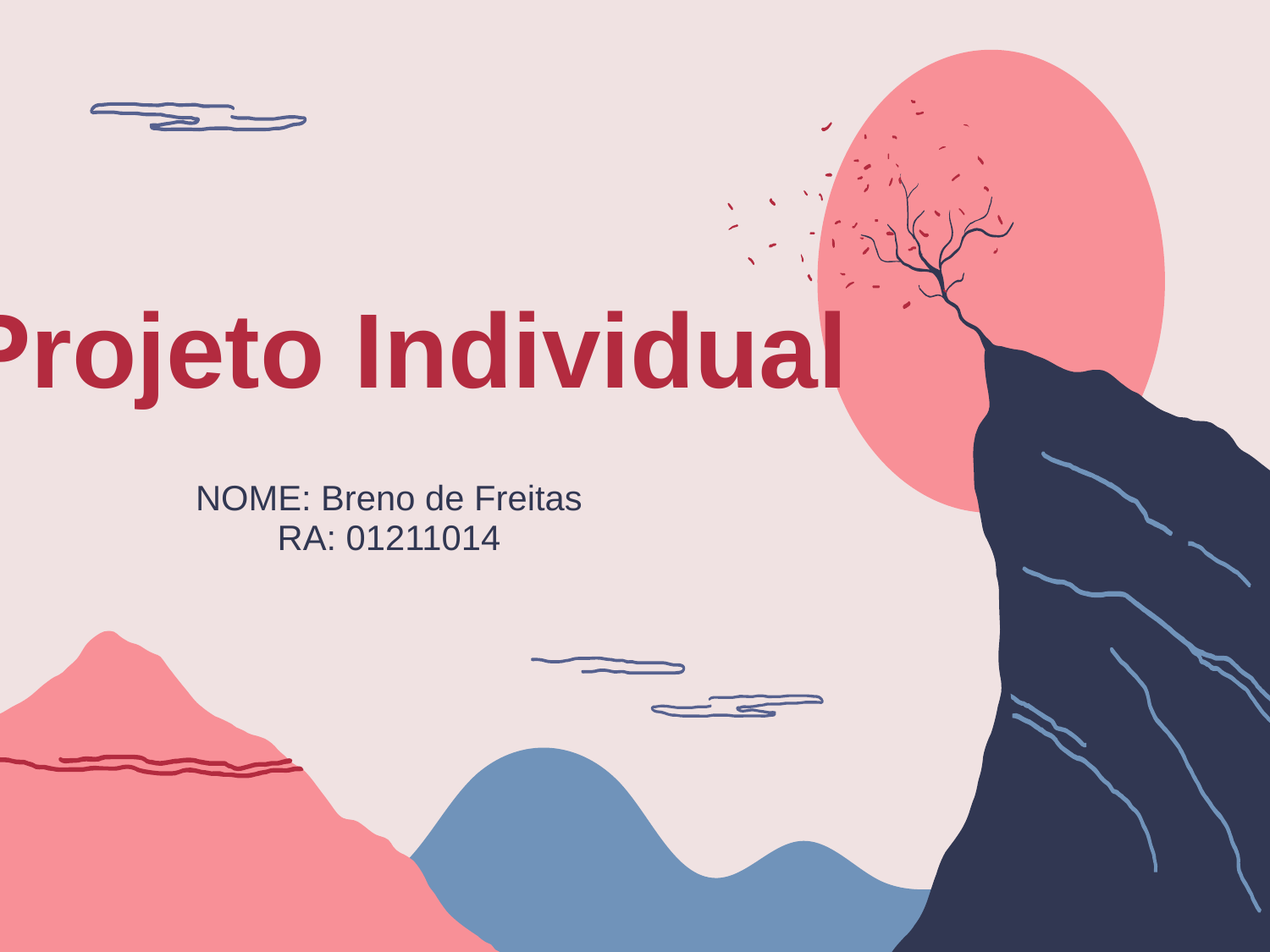

# Projeto Individual
NOME: Breno de Freitas
RA: 01211014